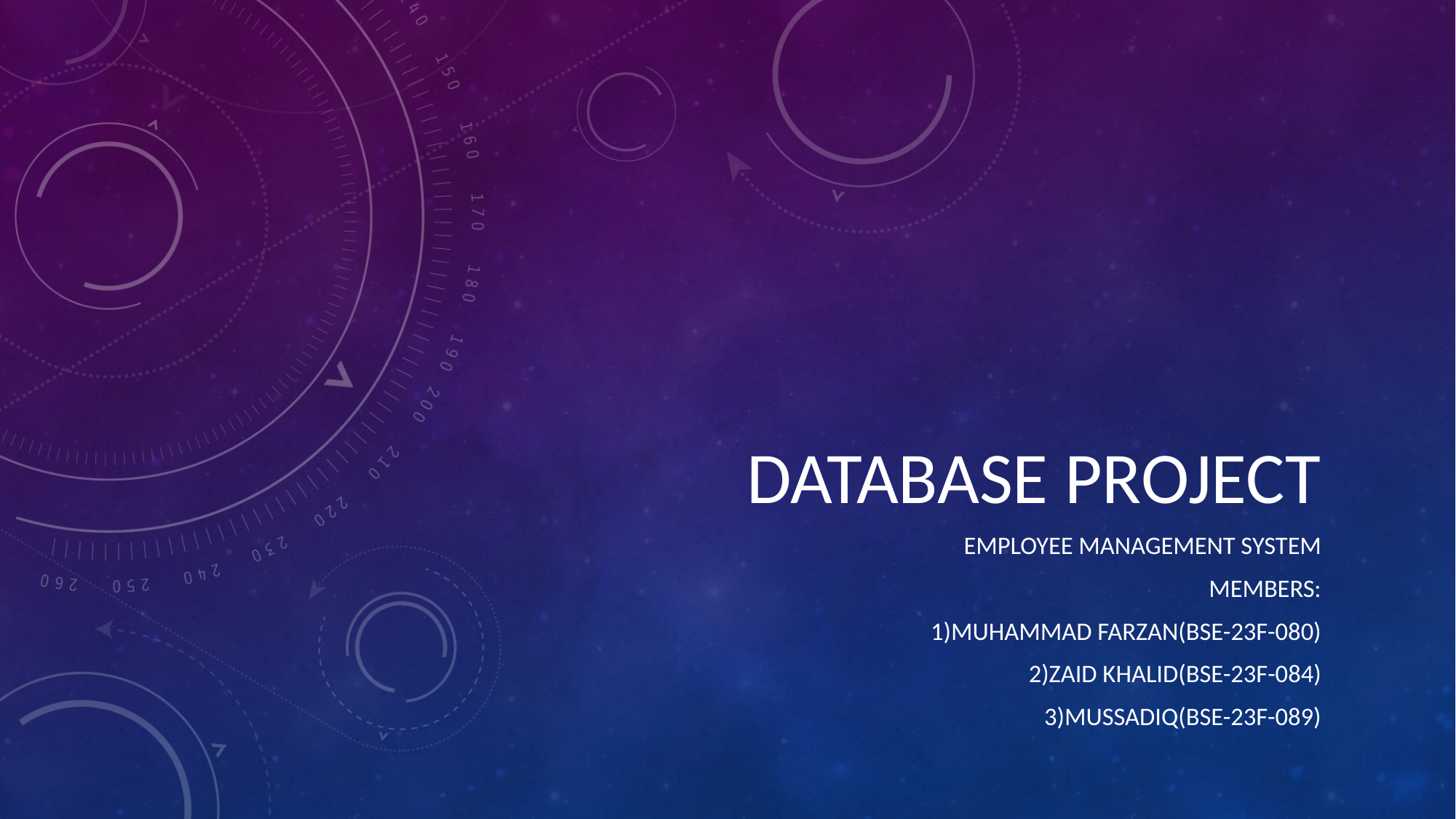

# DaTABASE ProJECT
EMPLOYEE management system
MEMBERS:
1)Muhammad farzan(bse-23f-080)
2)Zaid khalid(bse-23f-084)
3)mussadiq(bse-23f-089)